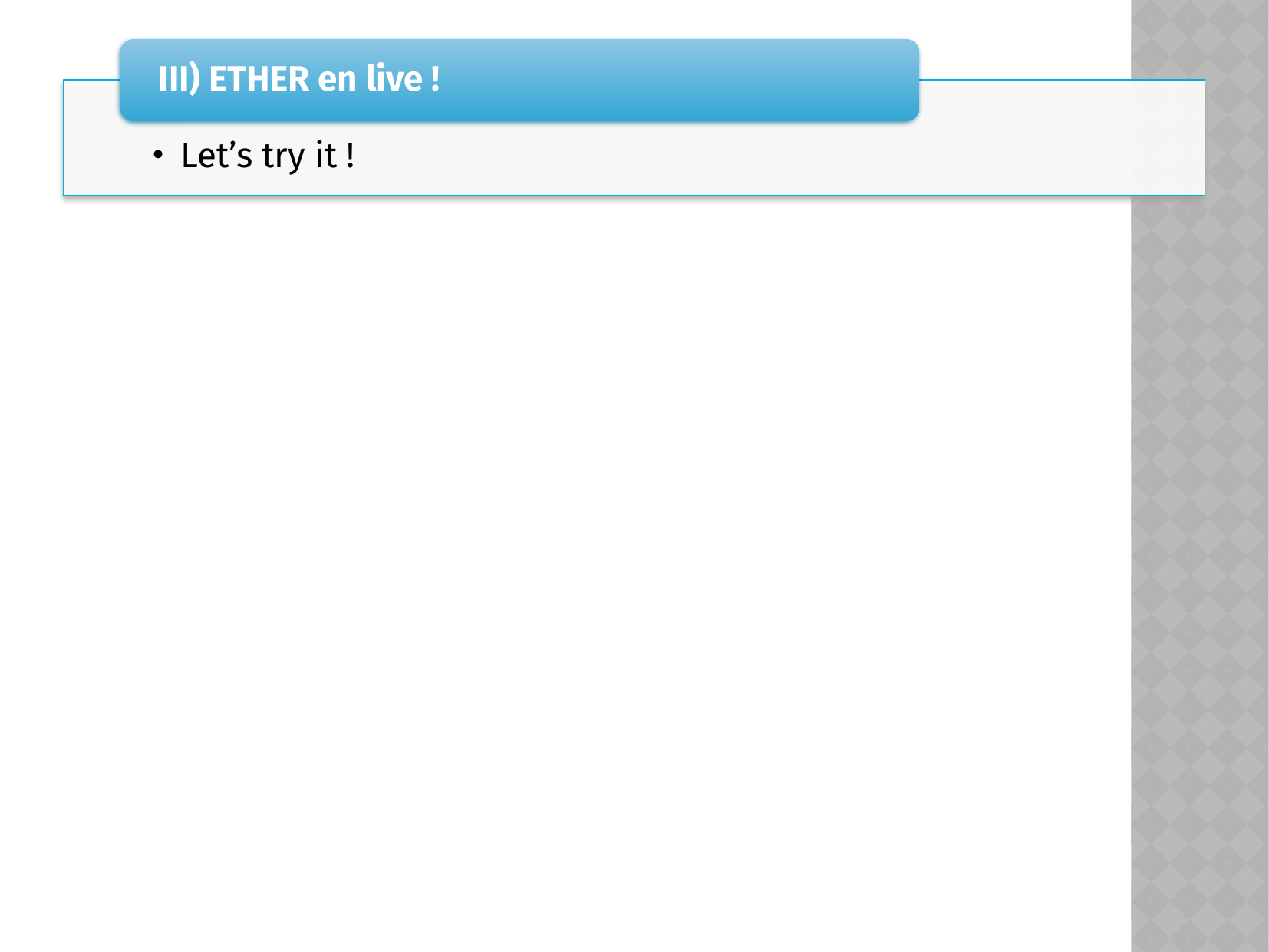

Let’s try it !
III) ETHER en live !